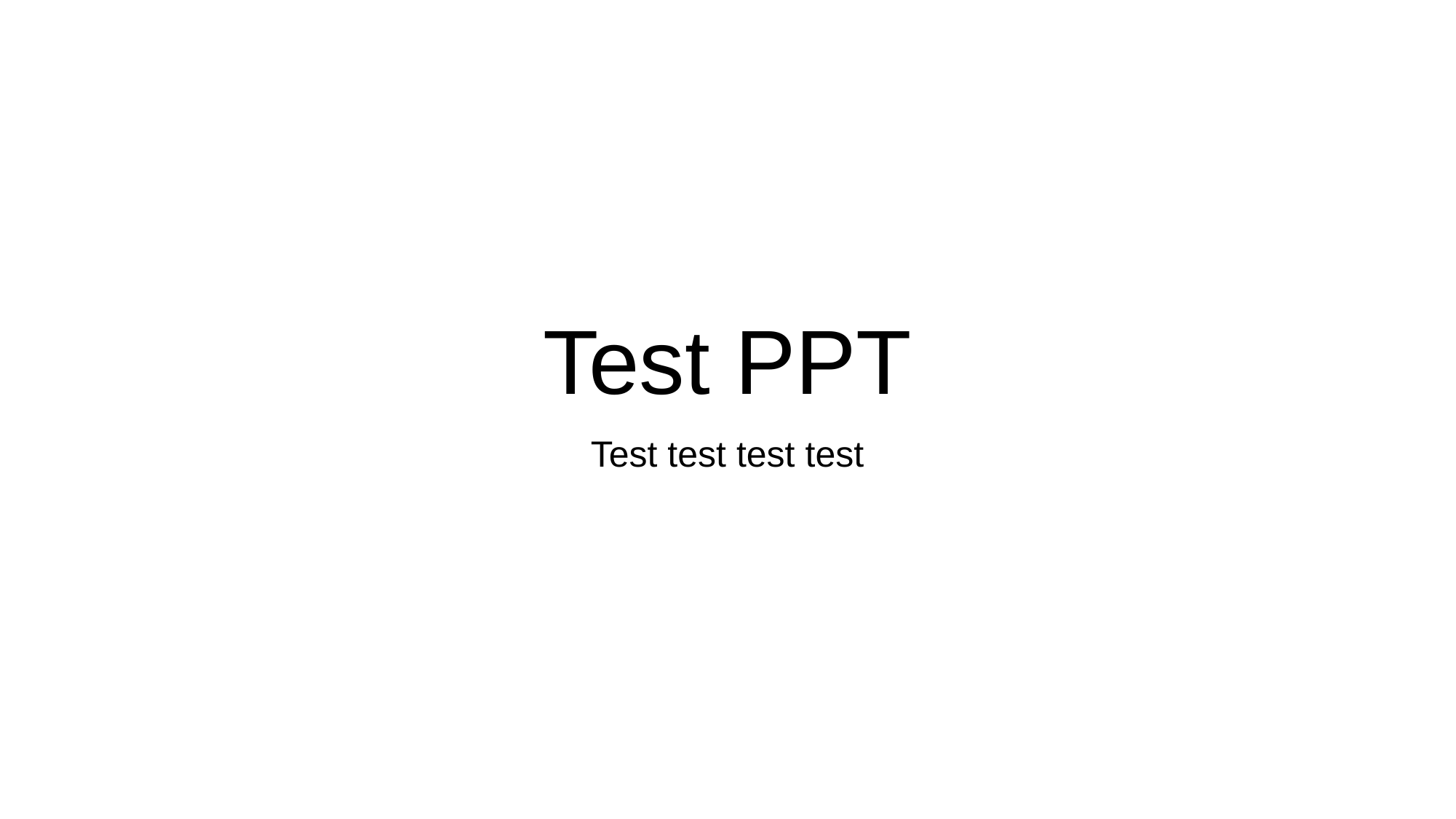

# Test PPT
Test test test test